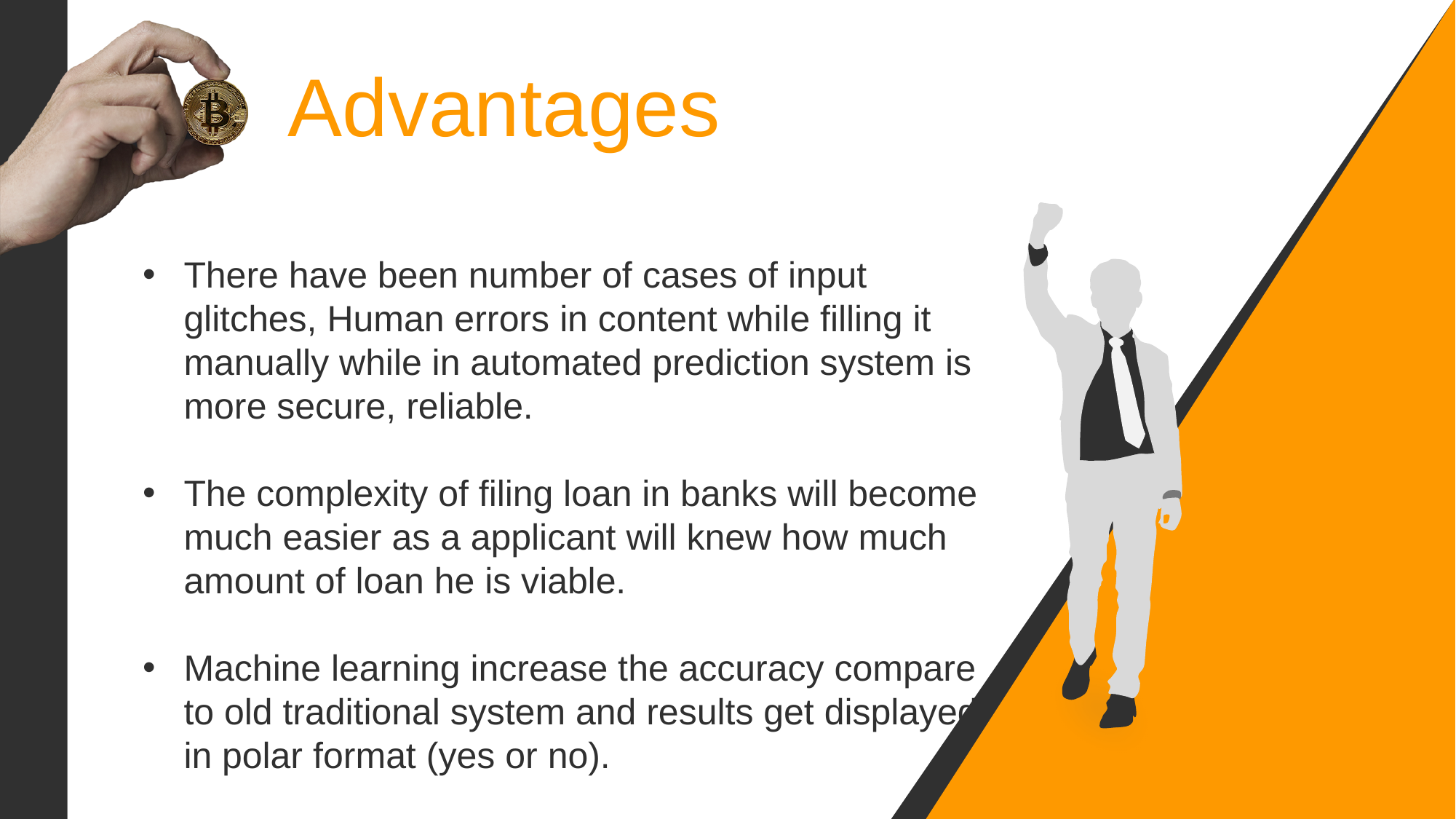

Advantages

There have been number of cases of input glitches, Human errors in content while filling it manually while in automated prediction system is more secure, reliable.

The complexity of filing loan in banks will become much easier as a applicant will knew how much amount of loan he is viable.

Machine learning increase the accuracy compare to old traditional system and results get displayed in polar format (yes or no).